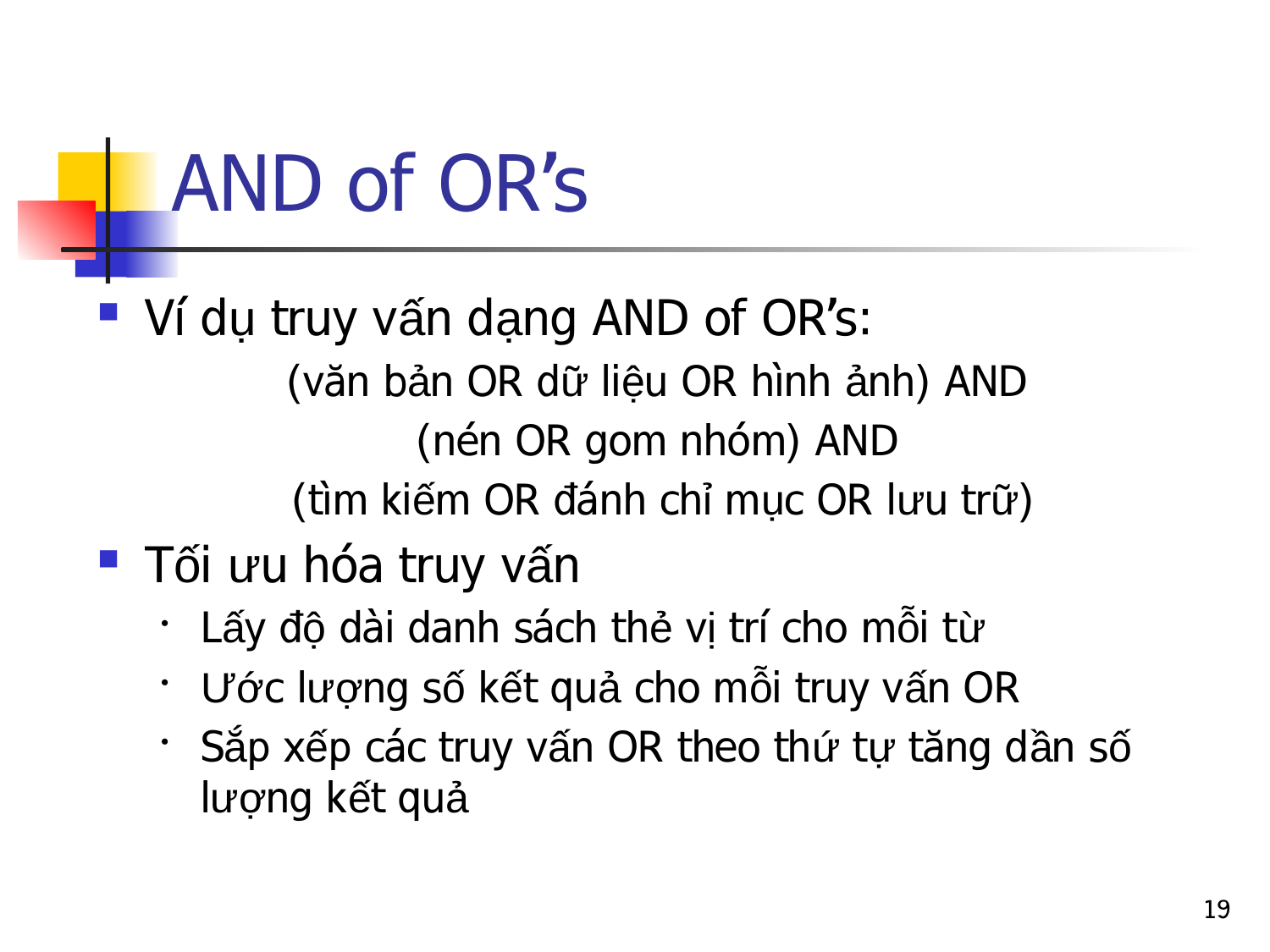

# AND of OR’s
Ví dụ truy vấn dạng AND of OR’s:
(văn bản OR dữ liệu OR hình ảnh) AND
(nén OR gom nhóm) AND
(tìm kiếm OR đánh chỉ mục OR lưu trữ)
Tối ưu hóa truy vấn
Lấy độ dài danh sách thẻ vị trí cho mỗi từ
Ước lượng số kết quả cho mỗi truy vấn OR
Sắp xếp các truy vấn OR theo thứ tự tăng dần số lượng kết quả
19